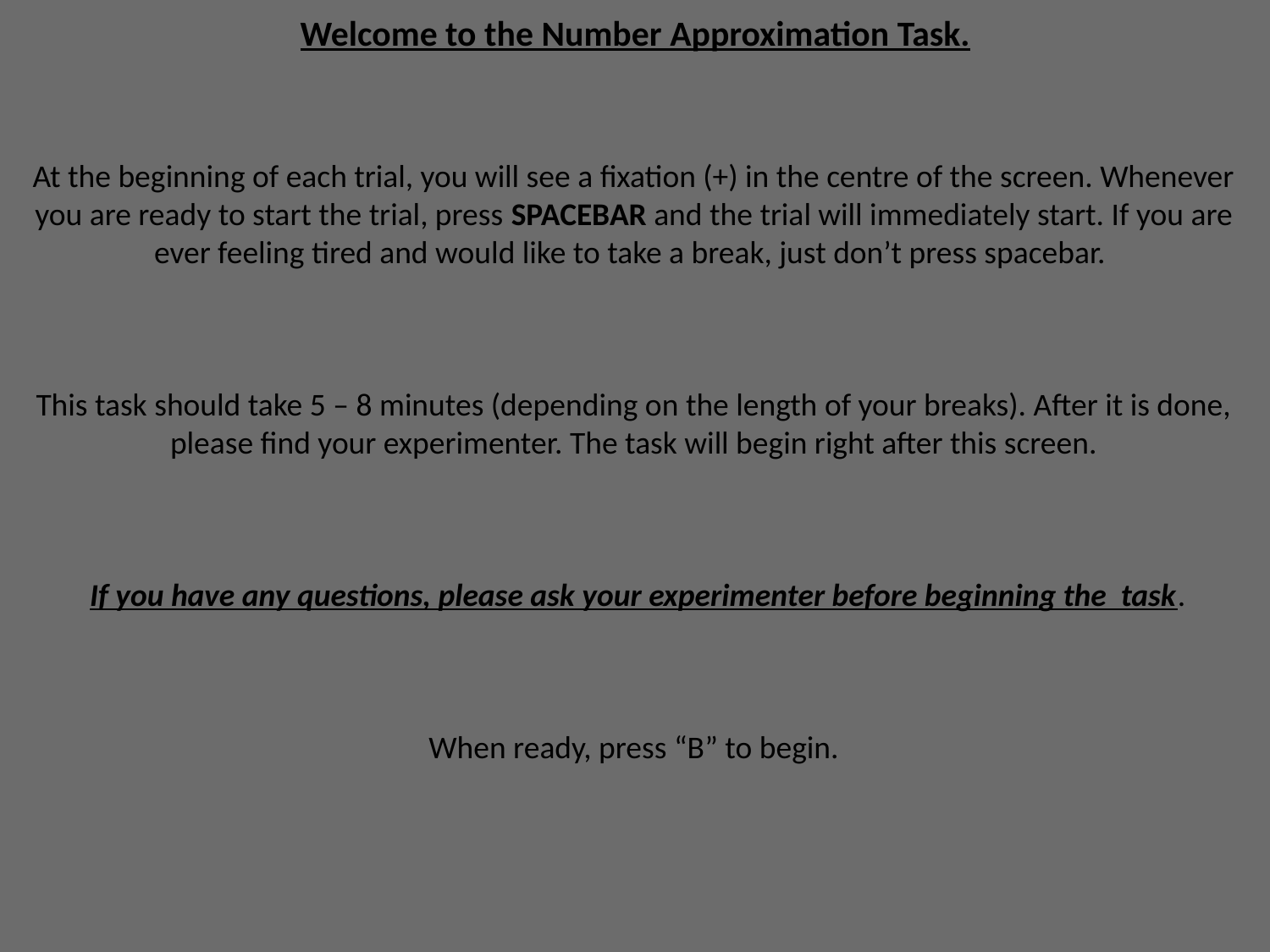

Welcome to the Number Approximation Task.

At the beginning of each trial, you will see a fixation (+) in the centre of the screen. Whenever you are ready to start the trial, press SPACEBAR and the trial will immediately start. If you are ever feeling tired and would like to take a break, just don’t press spacebar.

This task should take 5 – 8 minutes (depending on the length of your breaks). After it is done, please find your experimenter. The task will begin right after this screen.

 If you have any questions, please ask your experimenter before beginning the  task.

When ready, press “B” to begin.